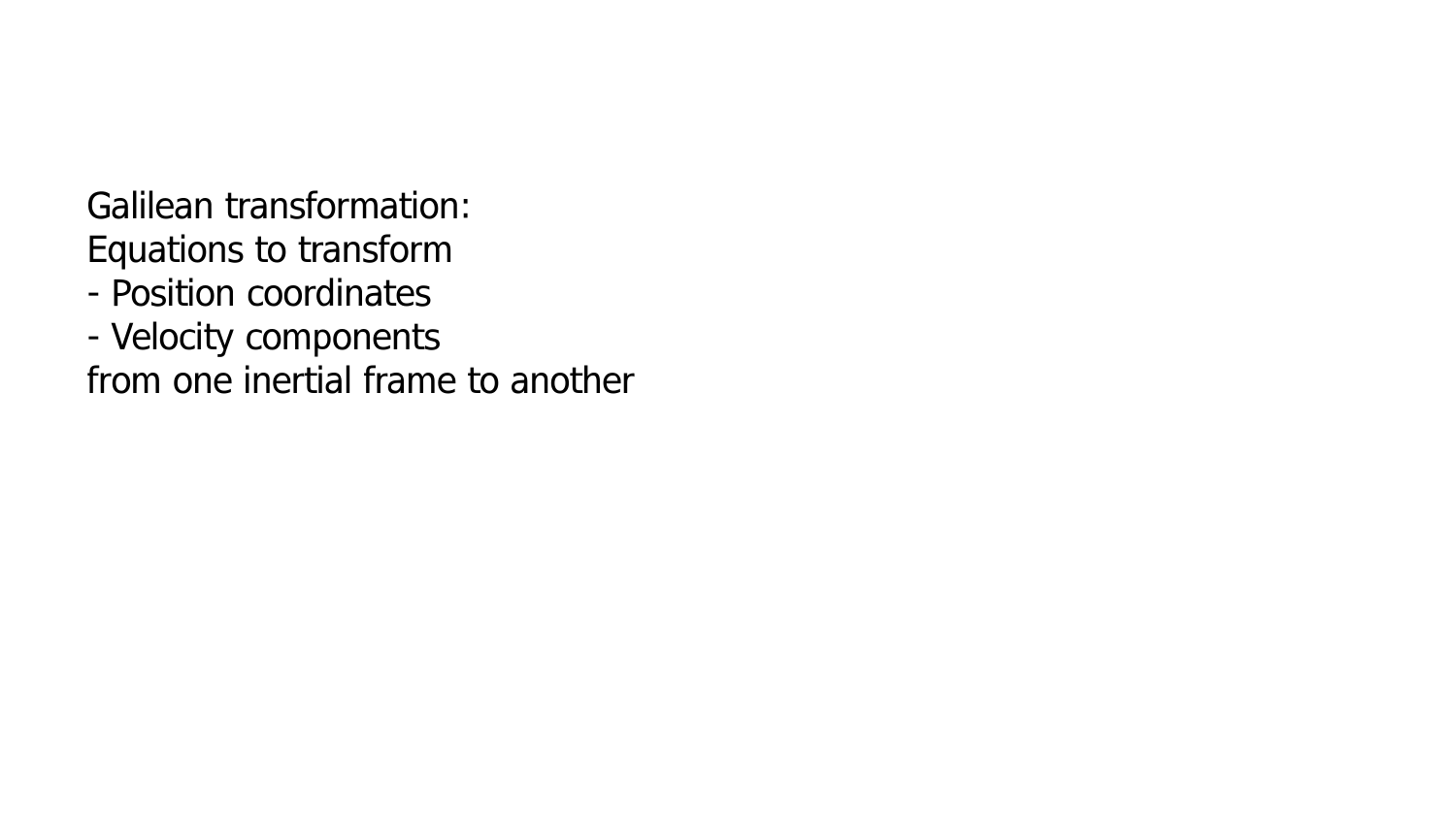

Galilean transformation:
Equations to transform
- Position coordinates
- Velocity components
from one inertial frame to another